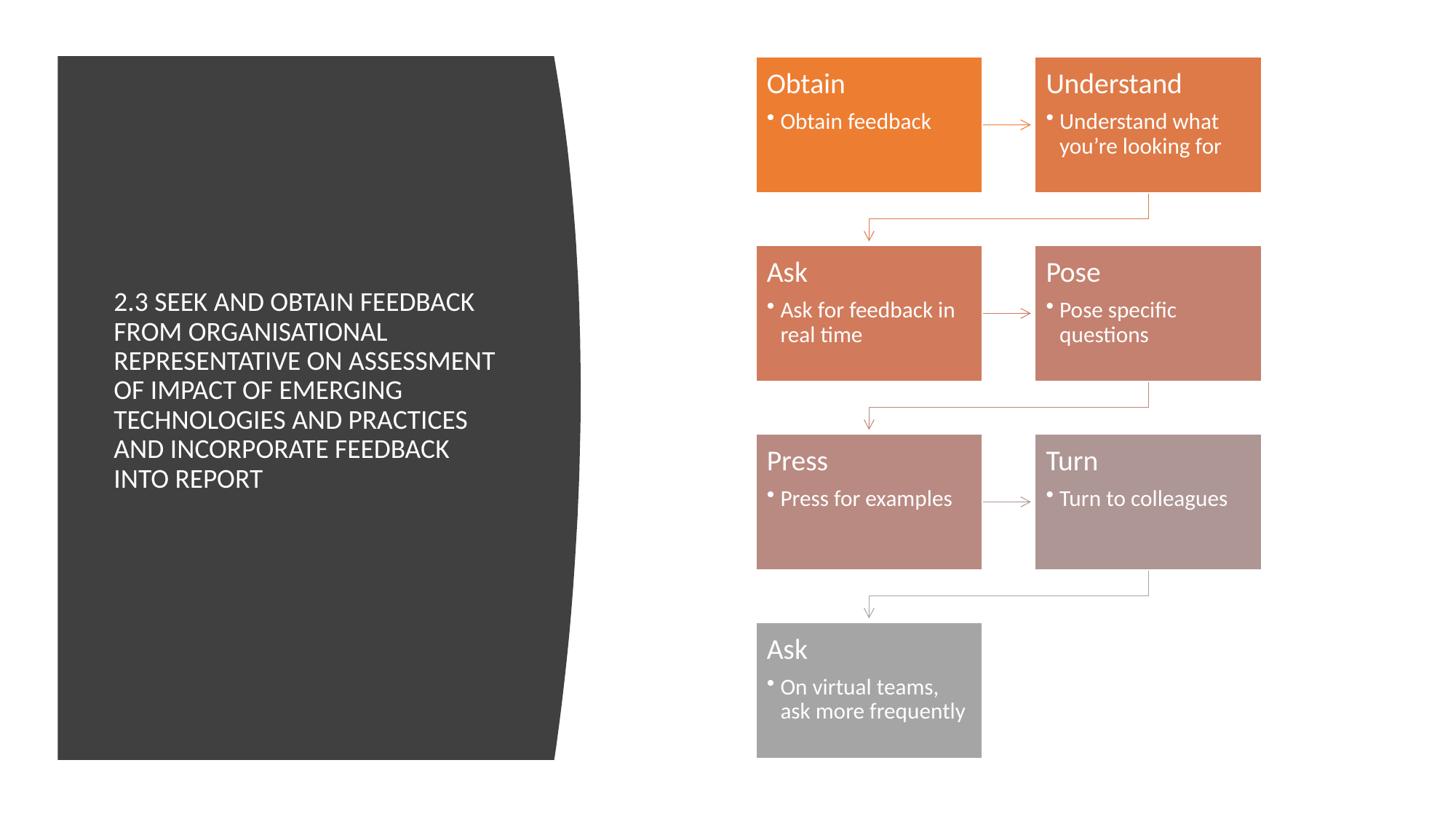

Obtain
Obtain feedback

Understand
Understand what you’re looking for

Ask
Ask for feedback in real time

Pose
Pose specific questions

Press
Press for examples

Turn
Turn to colleagues
Ask
On virtual teams, ask more frequently

# 2.3 Seek and obtain feedback from organisational representative on assessment of impact of emerging technologies and practices and incorporate feedback into report